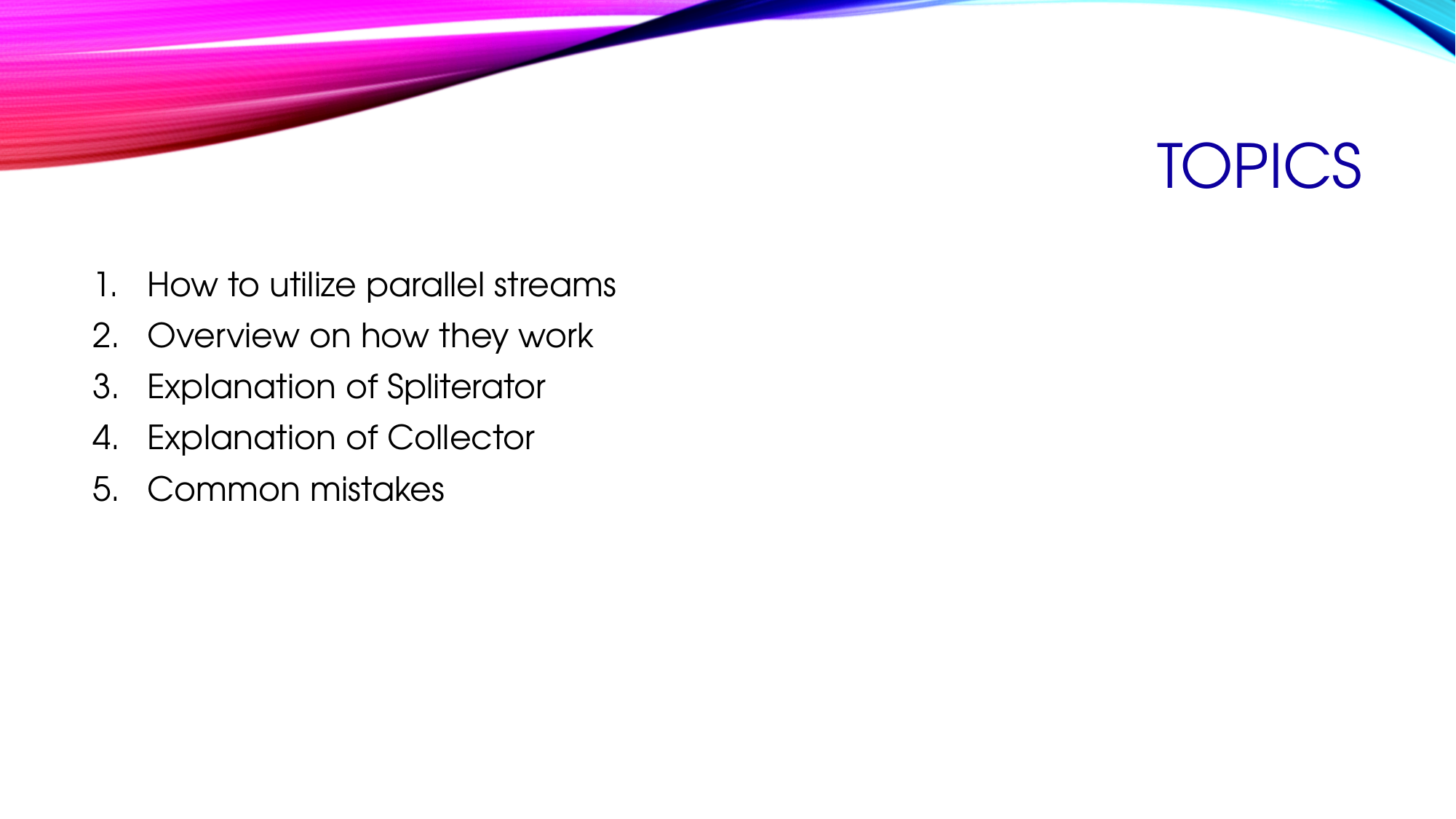

# Topics
How to utilize parallel streams
Overview on how they work
Explanation of Spliterator
Explanation of Collector
Common mistakes